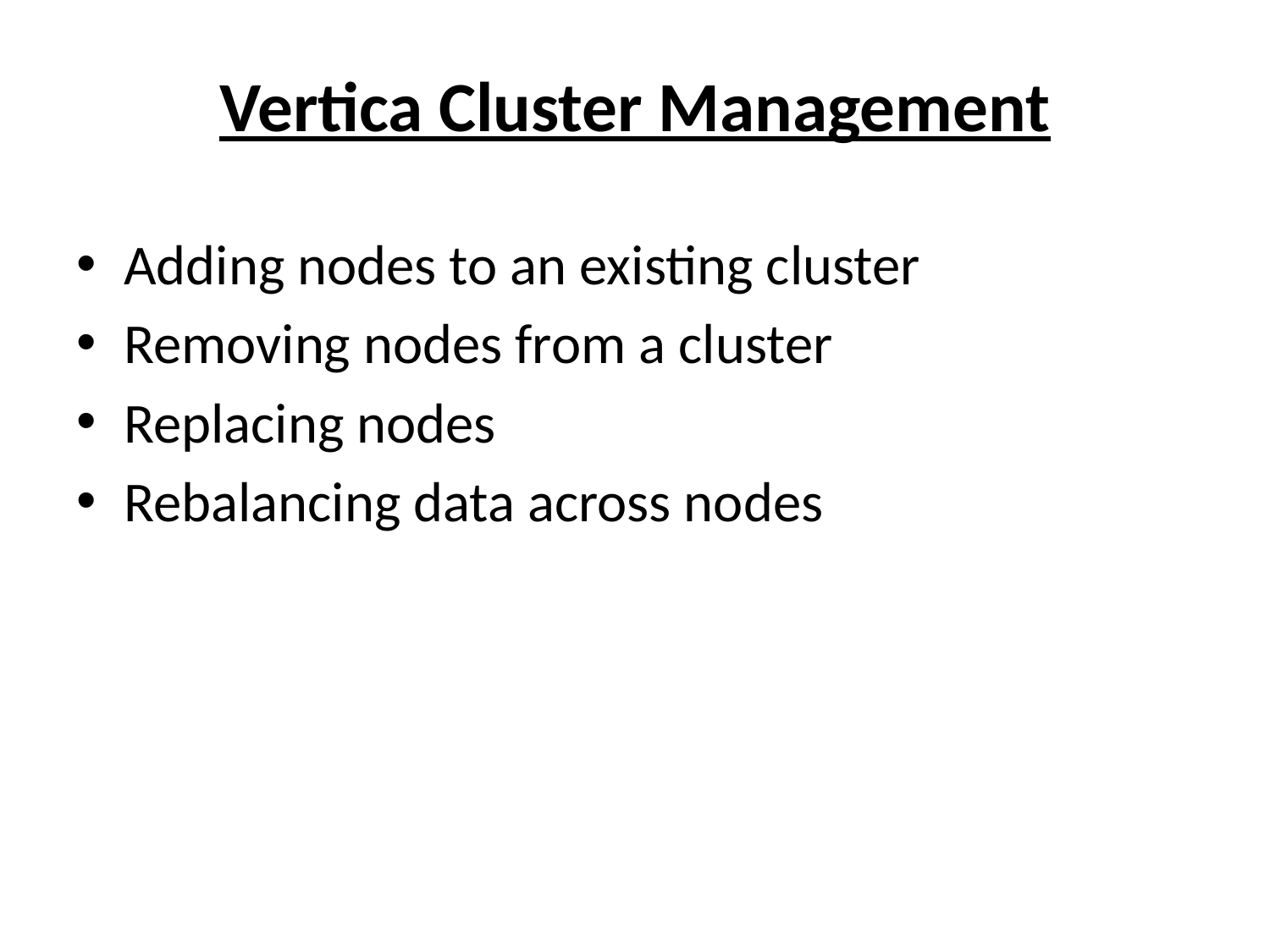

# Vertica Cluster Management
Adding nodes to an existing cluster
Removing nodes from a cluster
Replacing nodes
Rebalancing data across nodes